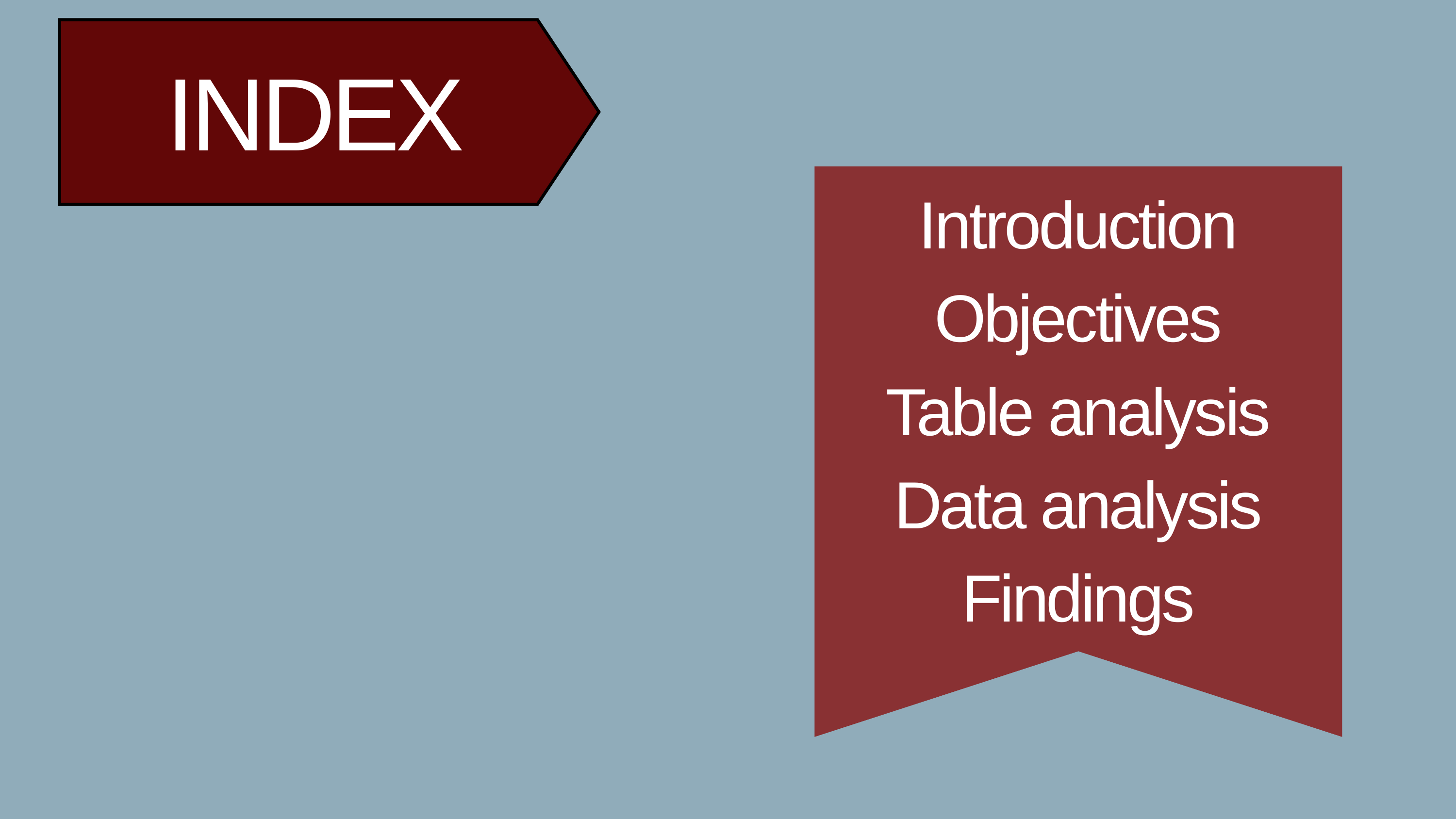

INDEX

Introduction
Objectives
Table analysis
Data analysis
Findings